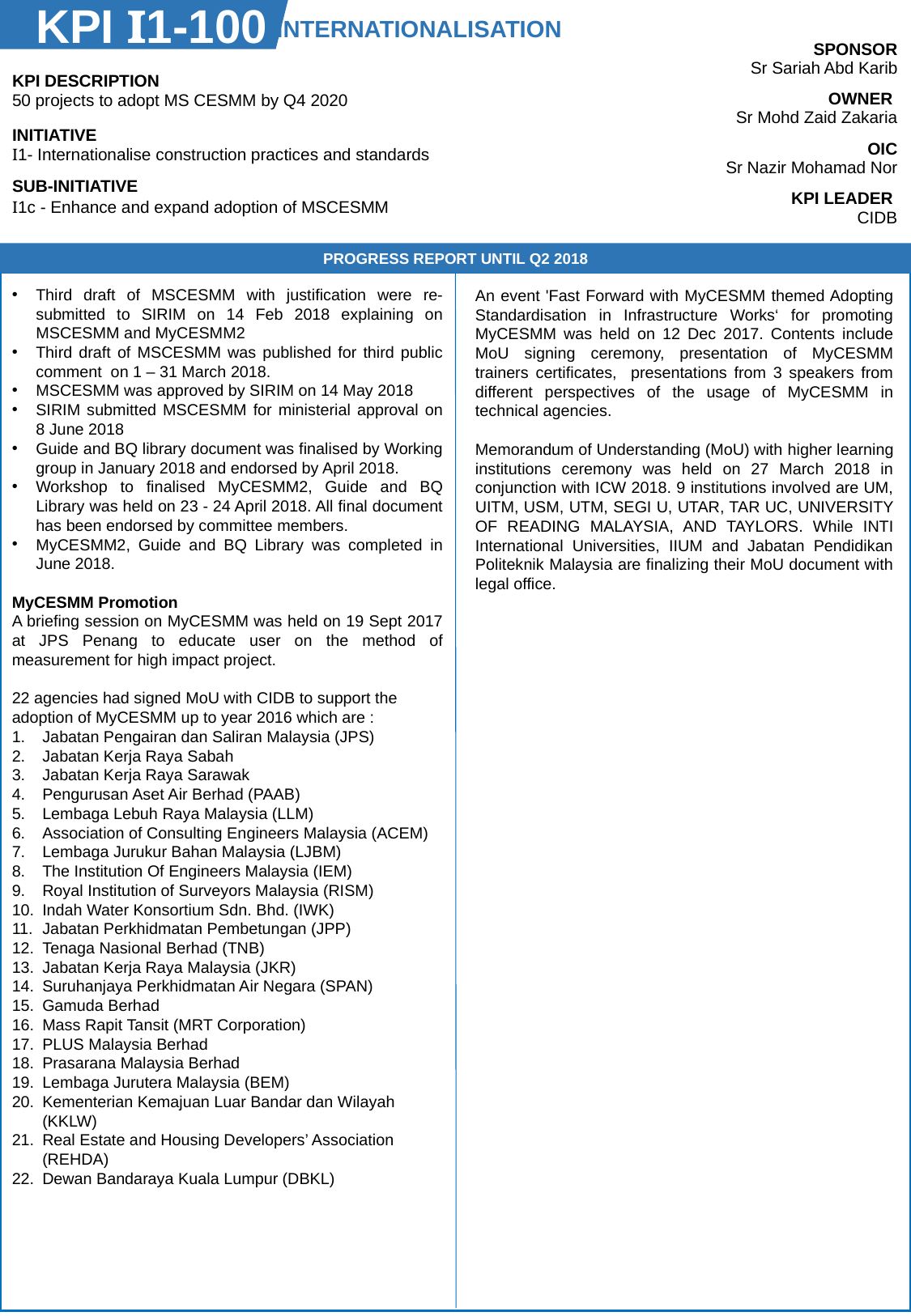

KPI I1-100
INTERNATIONALISATION
| SPONSOR Sr Sariah Abd Karib |
| --- |
| OWNER Sr Mohd Zaid Zakaria |
| OIC Sr Nazir Mohamad Nor |
| KPI LEADER CIDB |
| KPI DESCRIPTION 50 projects to adopt MS CESMM by Q4 2020 |
| --- |
| INITIATIVE I1- Internationalise construction practices and standards |
| SUB-INITIATIVE I1c - Enhance and expand adoption of MSCESMM |
PROGRESS REPORT UNTIL Q2 2018

Third draft of MSCESMM with justification were re-submitted to SIRIM on 14 Feb 2018 explaining on MSCESMM and MyCESMM2
Third draft of MSCESMM was published for third public comment  on 1 – 31 March 2018.
MSCESMM was approved by SIRIM on 14 May 2018
SIRIM submitted MSCESMM for ministerial approval on 8 June 2018
Guide and BQ library document was finalised by Working group in January 2018 and endorsed by April 2018.
Workshop to finalised MyCESMM2, Guide and BQ Library was held on 23 - 24 April 2018. All final document has been endorsed by committee members.
MyCESMM2, Guide and BQ Library was completed in June 2018.

MyCESMM Promotion
A briefing session on MyCESMM was held on 19 Sept 2017 at JPS Penang to educate user on the method of measurement for high impact project.

22 agencies had signed MoU with CIDB to support the adoption of MyCESMM up to year 2016 which are :
Jabatan Pengairan dan Saliran Malaysia (JPS)
Jabatan Kerja Raya Sabah
Jabatan Kerja Raya Sarawak
Pengurusan Aset Air Berhad (PAAB)
Lembaga Lebuh Raya Malaysia (LLM)
Association of Consulting Engineers Malaysia (ACEM)
Lembaga Jurukur Bahan Malaysia (LJBM)
The Institution Of Engineers Malaysia (IEM)
Royal Institution of Surveyors Malaysia (RISM)
Indah Water Konsortium Sdn. Bhd. (IWK)
Jabatan Perkhidmatan Pembetungan (JPP)
Tenaga Nasional Berhad (TNB)
Jabatan Kerja Raya Malaysia (JKR)
Suruhanjaya Perkhidmatan Air Negara (SPAN)
Gamuda Berhad
Mass Rapit Tansit (MRT Corporation)
PLUS Malaysia Berhad
Prasarana Malaysia Berhad
Lembaga Jurutera Malaysia (BEM)
Kementerian Kemajuan Luar Bandar dan Wilayah (KKLW)
Real Estate and Housing Developers’ Association (REHDA)
Dewan Bandaraya Kuala Lumpur (DBKL)
An event 'Fast Forward with MyCESMM themed Adopting Standardisation in Infrastructure Works‘ for promoting MyCESMM was held on 12 Dec 2017. Contents include MoU signing ceremony, presentation of MyCESMM trainers certificates,  presentations from 3 speakers from different perspectives of the usage of MyCESMM in technical agencies.

Memorandum of Understanding (MoU) with higher learning institutions ceremony was held on 27 March 2018 in conjunction with ICW 2018. 9 institutions involved are UM, UITM, USM, UTM, SEGI U, UTAR, TAR UC, UNIVERSITY OF READING MALAYSIA, AND TAYLORS. While INTI International Universities, IIUM and Jabatan Pendidikan Politeknik Malaysia are finalizing their MoU document with legal office.